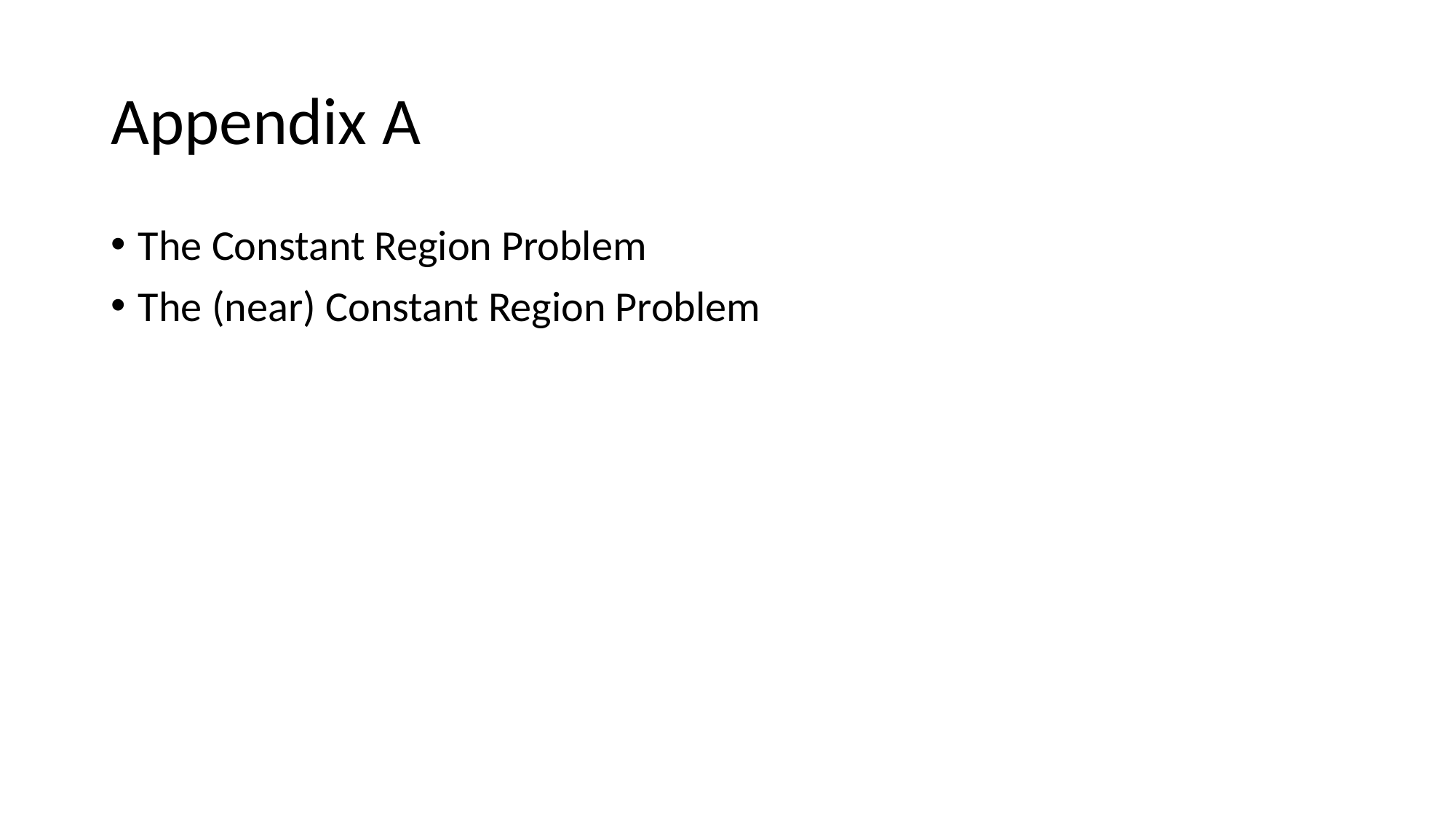

# Appendix A
The Constant Region Problem
The (near) Constant Region Problem